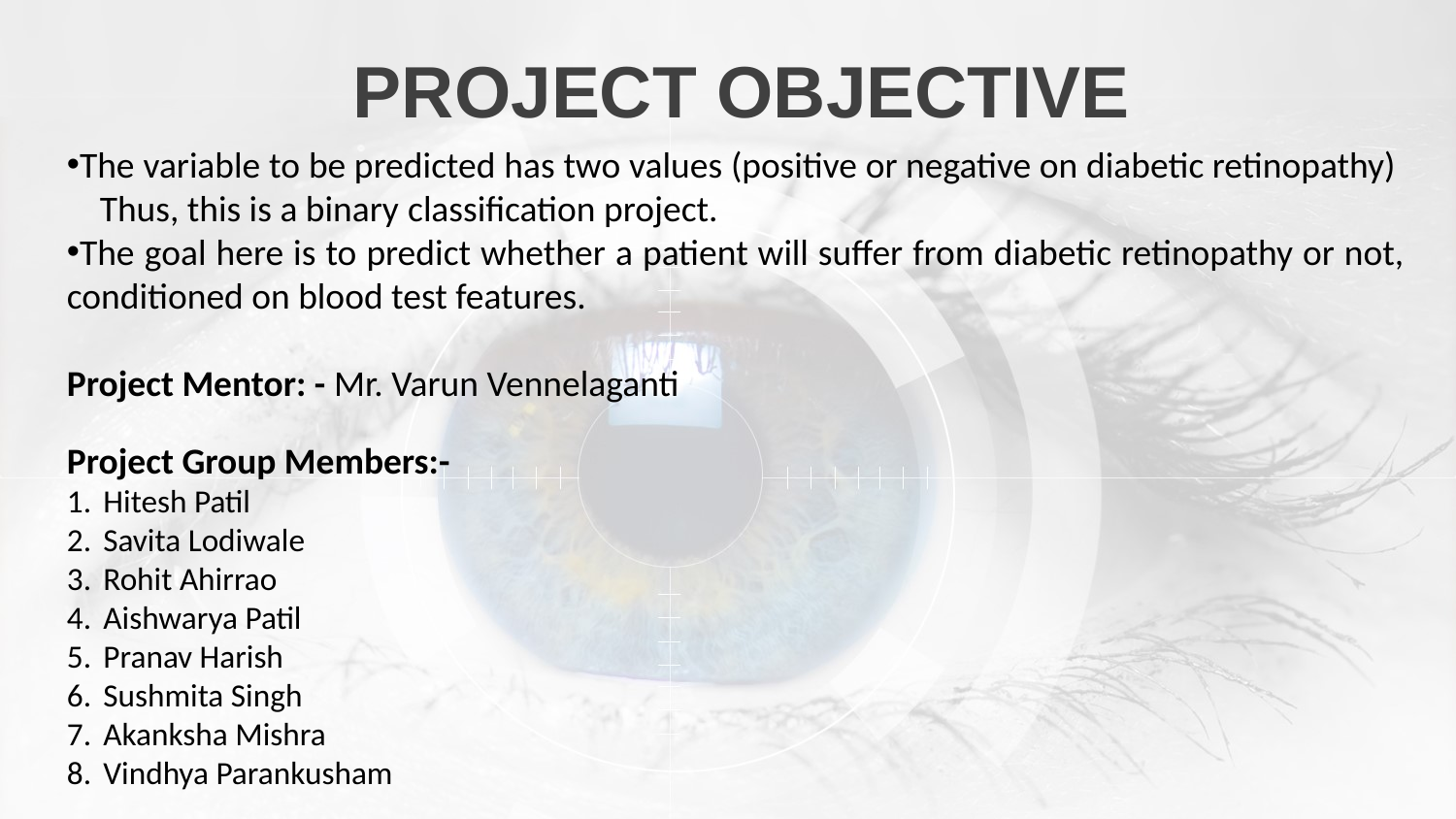

PROJECT OBJECTIVE
The variable to be predicted has two values (positive or negative on diabetic retinopathy)      Thus, this is a binary classification project.
The goal here is to predict whether a patient will suffer from diabetic retinopathy or not, conditioned on blood test features.

Project Mentor: - Mr. Varun Vennelaganti

Project Group Members:-
Hitesh Patil
Savita Lodiwale
Rohit Ahirrao
Aishwarya Patil
Pranav Harish
Sushmita Singh
Akanksha Mishra
Vindhya Parankusham